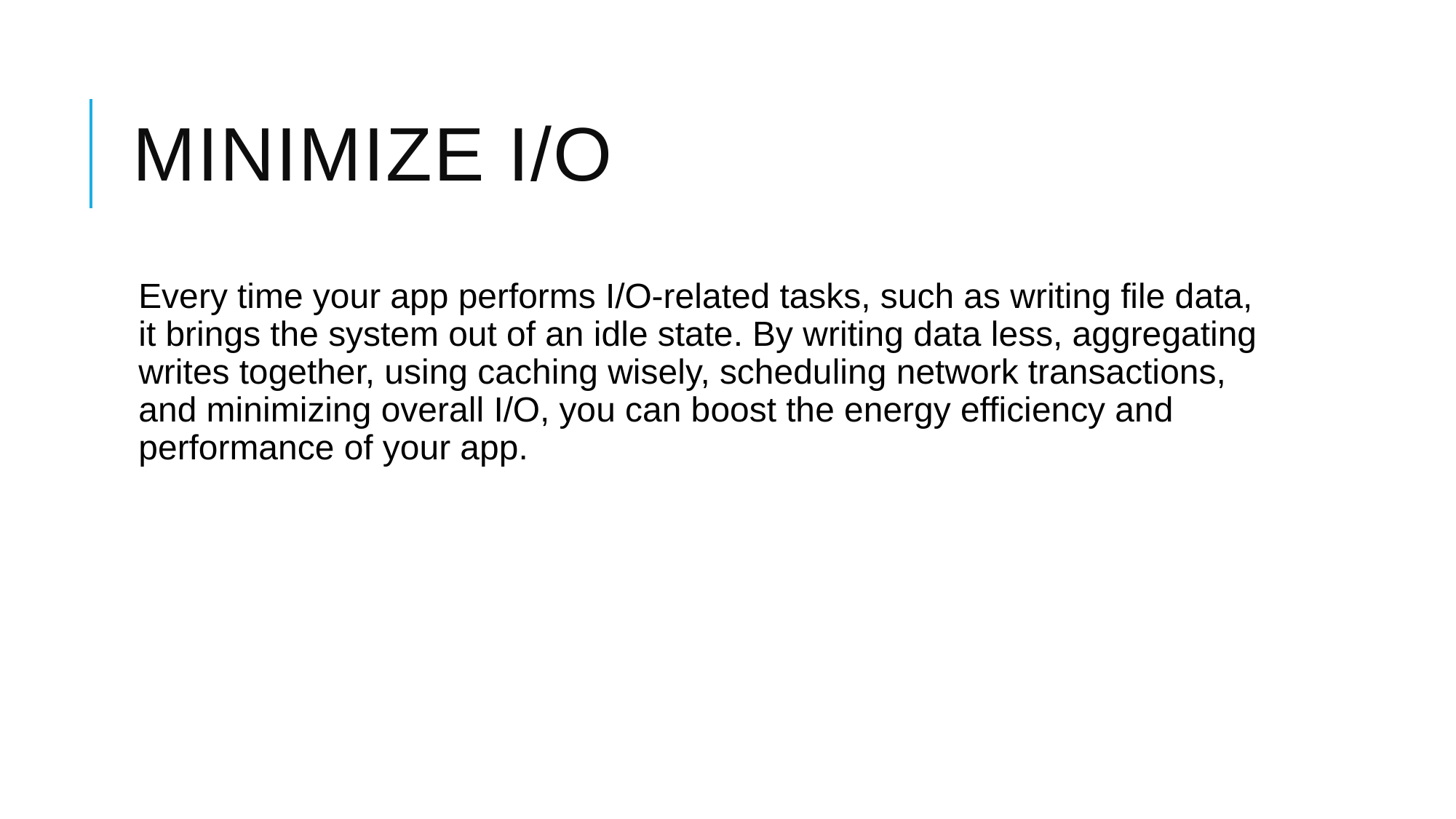

# Minimize I/O
Every time your app performs I/O-related tasks, such as writing file data, it brings the system out of an idle state. By writing data less, aggregating writes together, using caching wisely, scheduling network transactions, and minimizing overall I/O, you can boost the energy efficiency and performance of your app.